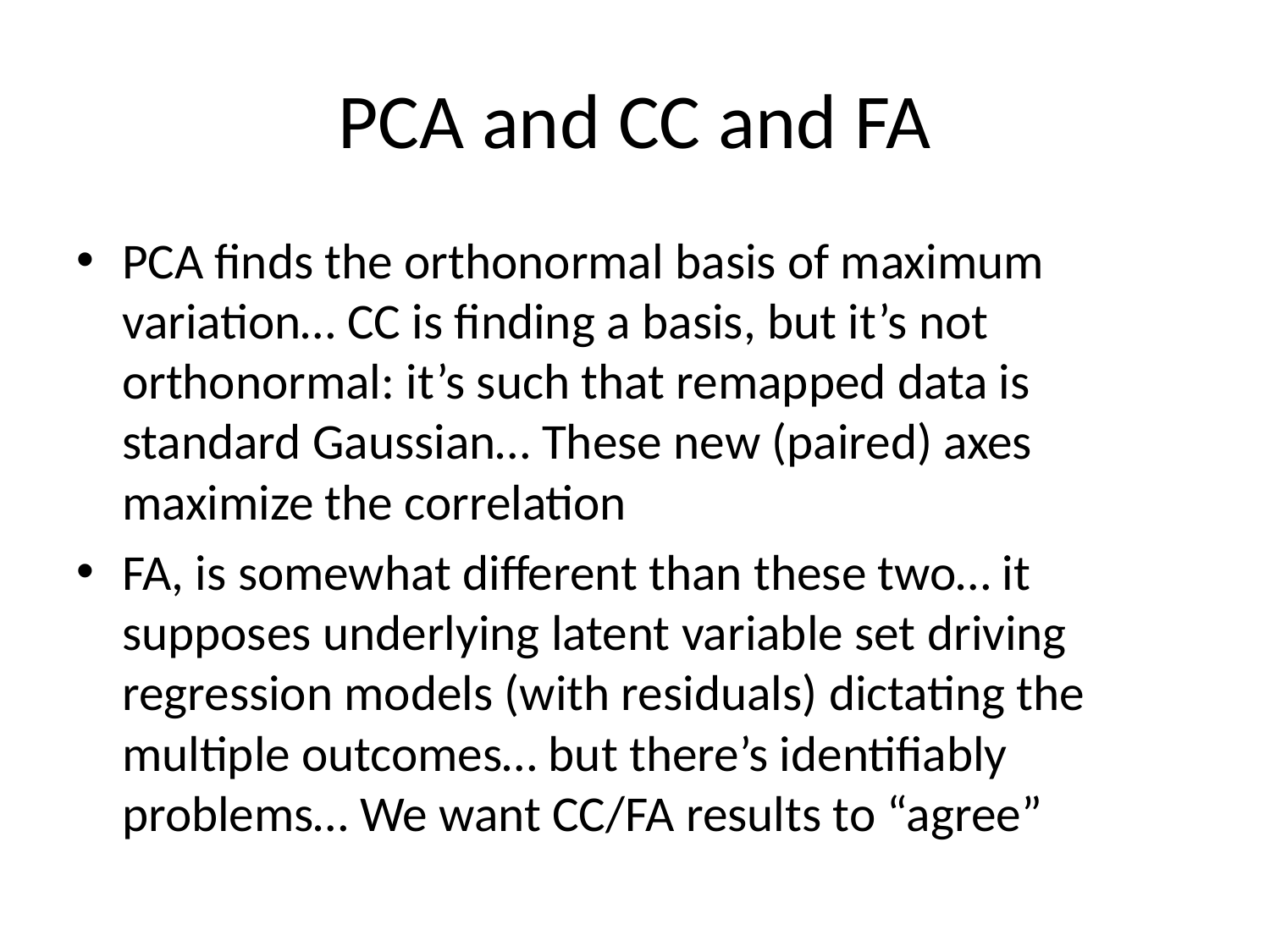

# PCA and CC and FA
PCA finds the orthonormal basis of maximum variation… CC is finding a basis, but it’s not orthonormal: it’s such that remapped data is standard Gaussian… These new (paired) axes maximize the correlation
FA, is somewhat different than these two… it supposes underlying latent variable set driving regression models (with residuals) dictating the multiple outcomes… but there’s identifiably problems… We want CC/FA results to “agree”